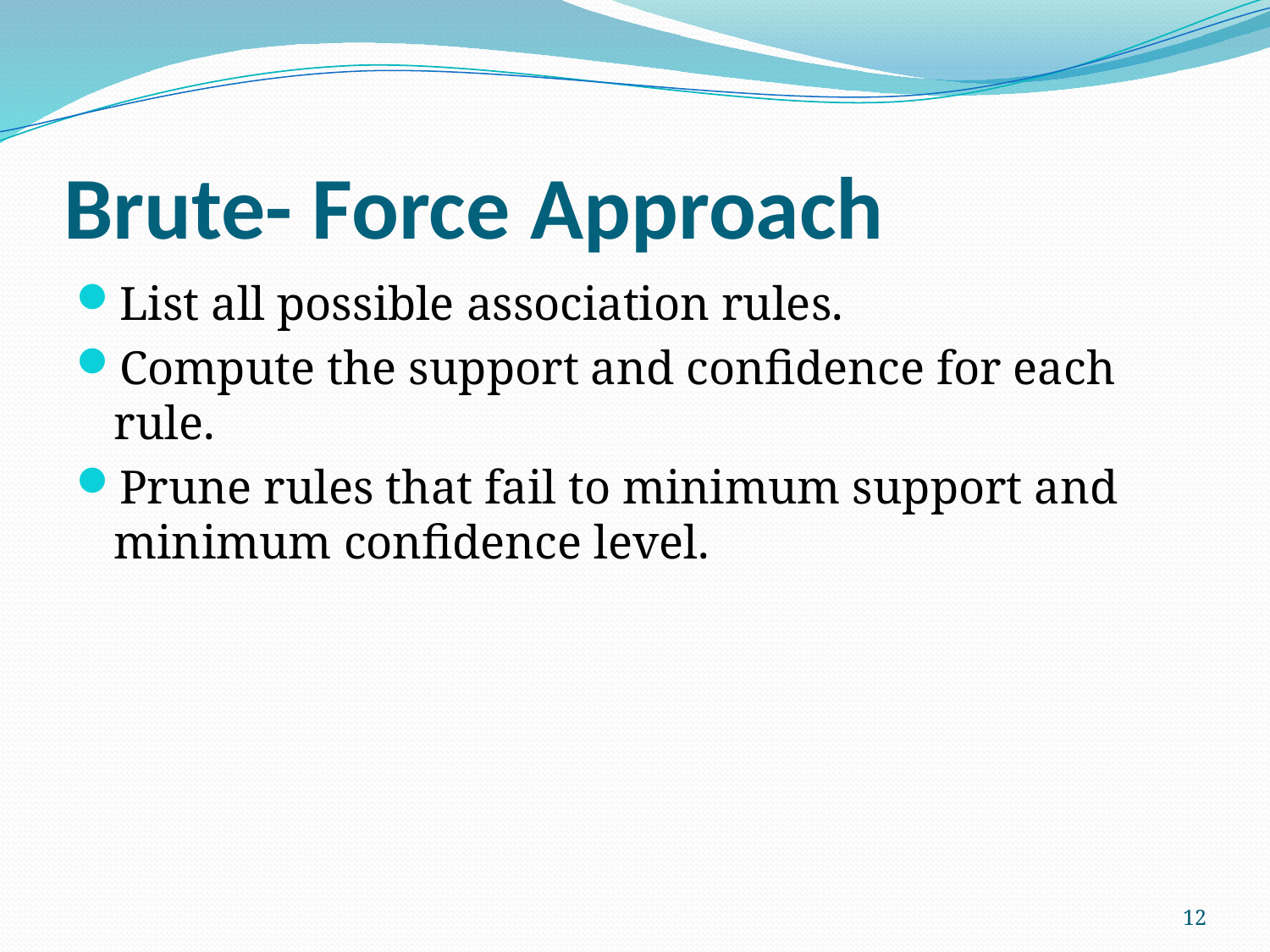

# Brute- Force Approach
List all possible association rules.
Compute the support and confidence for each rule.
Prune rules that fail to minimum support and minimum confidence level.

12